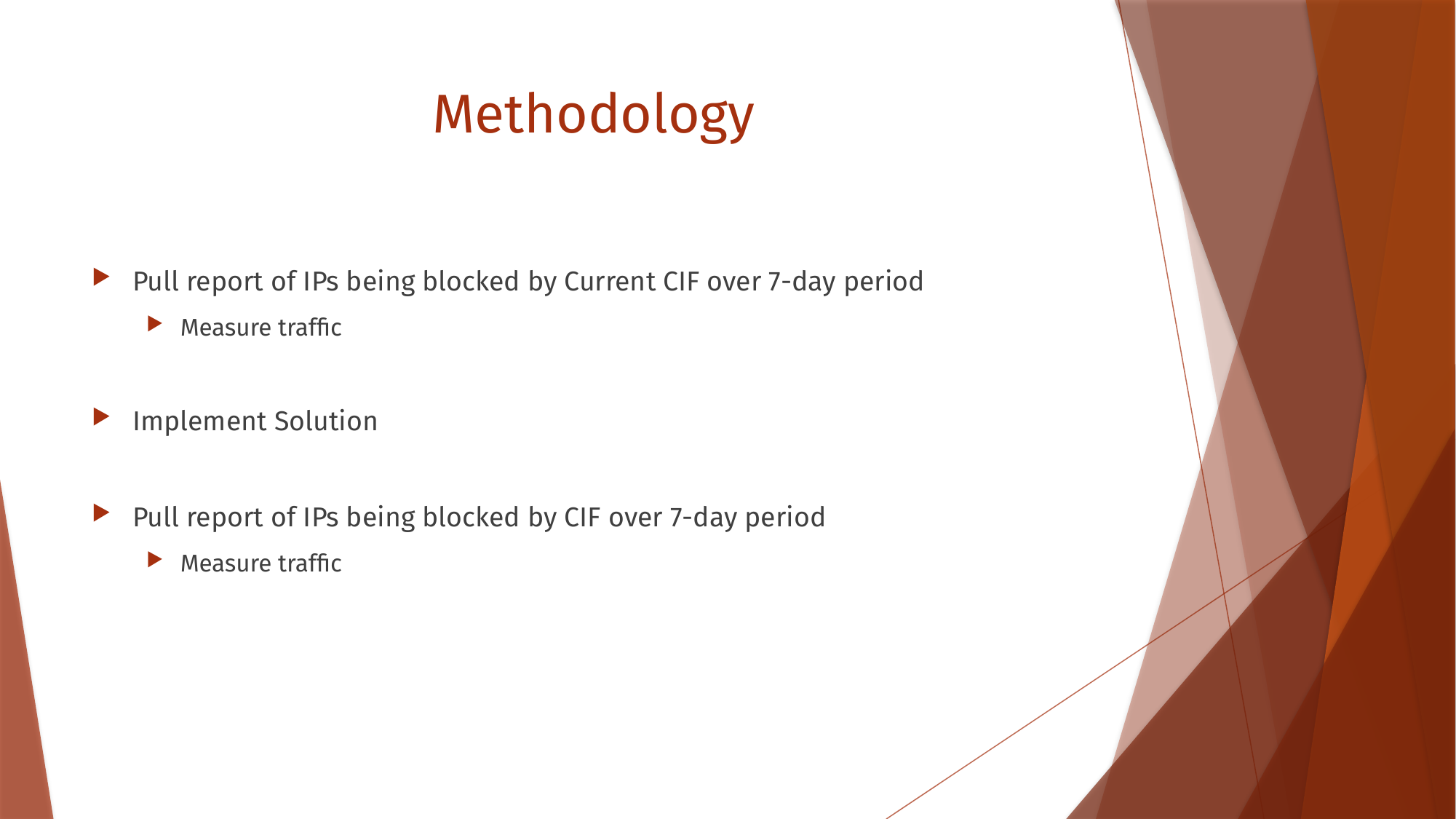

# Methodology
Pull report of IPs being blocked by Current CIF over 7-day period
Measure traffic

Implement Solution

Pull report of IPs being blocked by CIF over 7-day period
Measure traffic